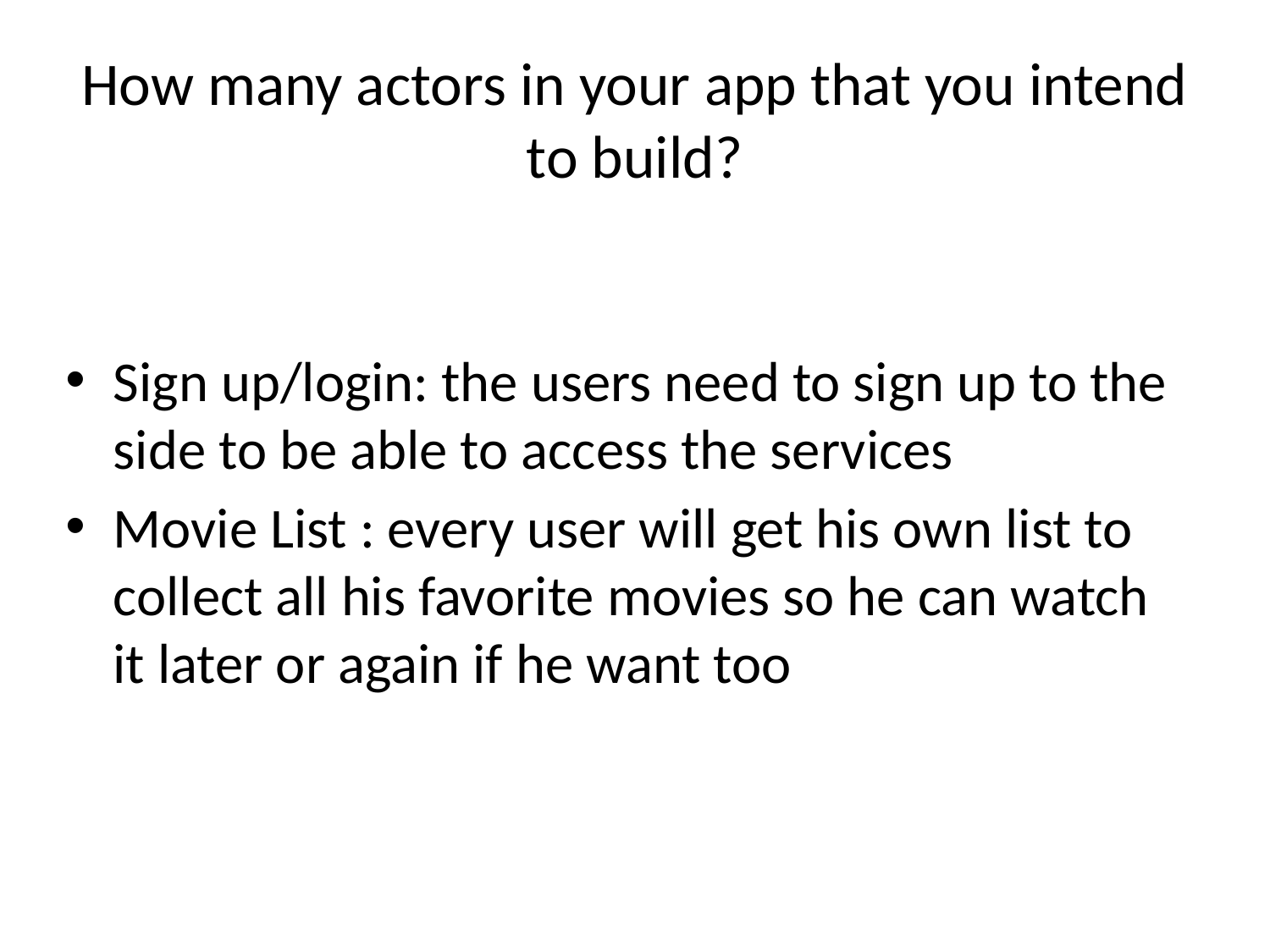

# How many actors in your app that you intend to build?
Sign up/login: the users need to sign up to the side to be able to access the services
Movie List : every user will get his own list to collect all his favorite movies so he can watch it later or again if he want too